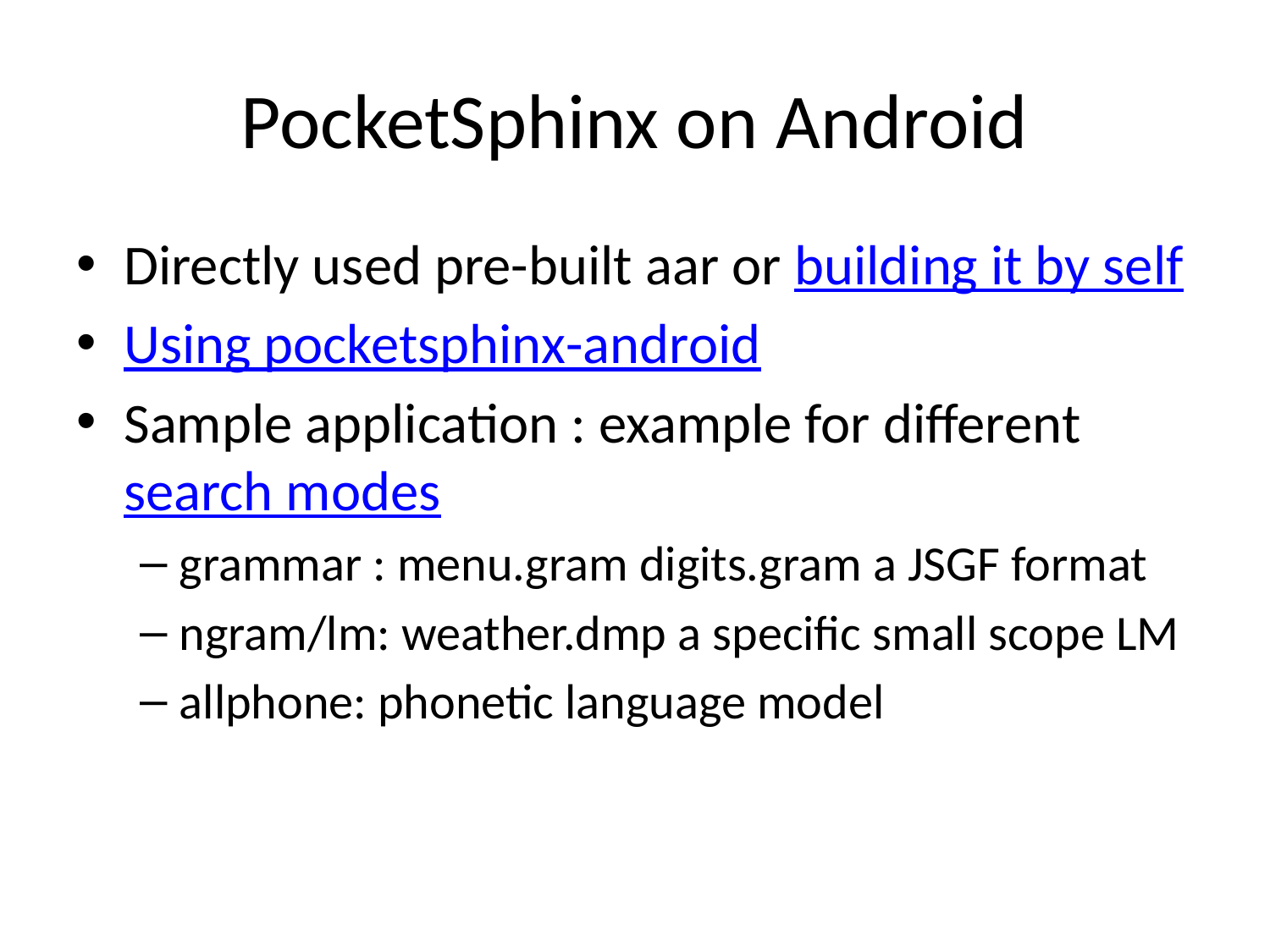

# PocketSphinx on Android
Directly used pre-built aar or building it by self
Using pocketsphinx-android
Sample application : example for different search modes
grammar : menu.gram digits.gram a JSGF format
ngram/lm: weather.dmp a specific small scope LM
allphone: phonetic language model